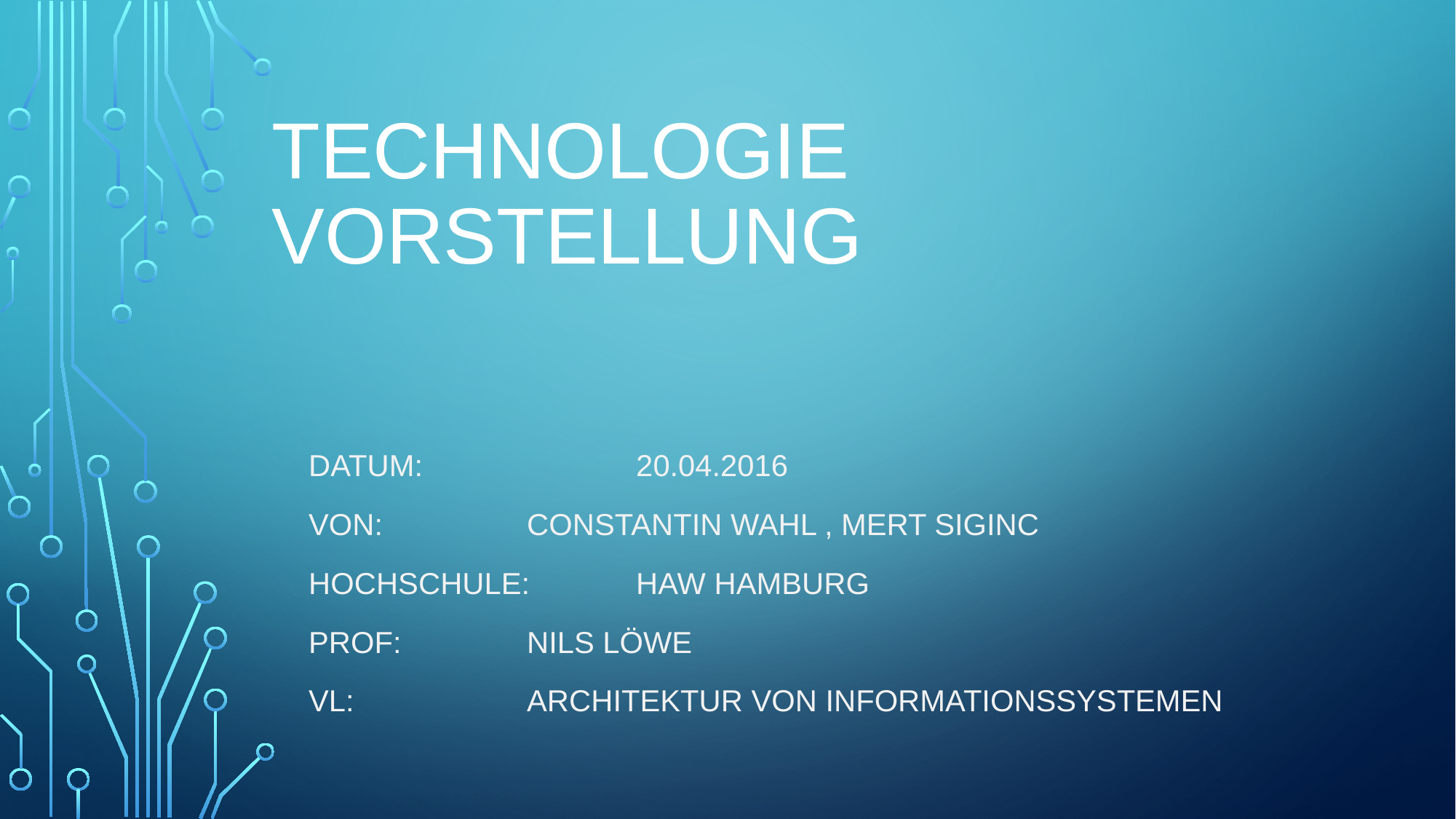

# Technologie Vorstellung
Datum:		20.04.2016
Von: 		Constantin Wahl , Mert Siginc
Hochschule:	HAW Hamburg
Prof:		Nils Löwe
VL:		Architektur von Informationssystemen